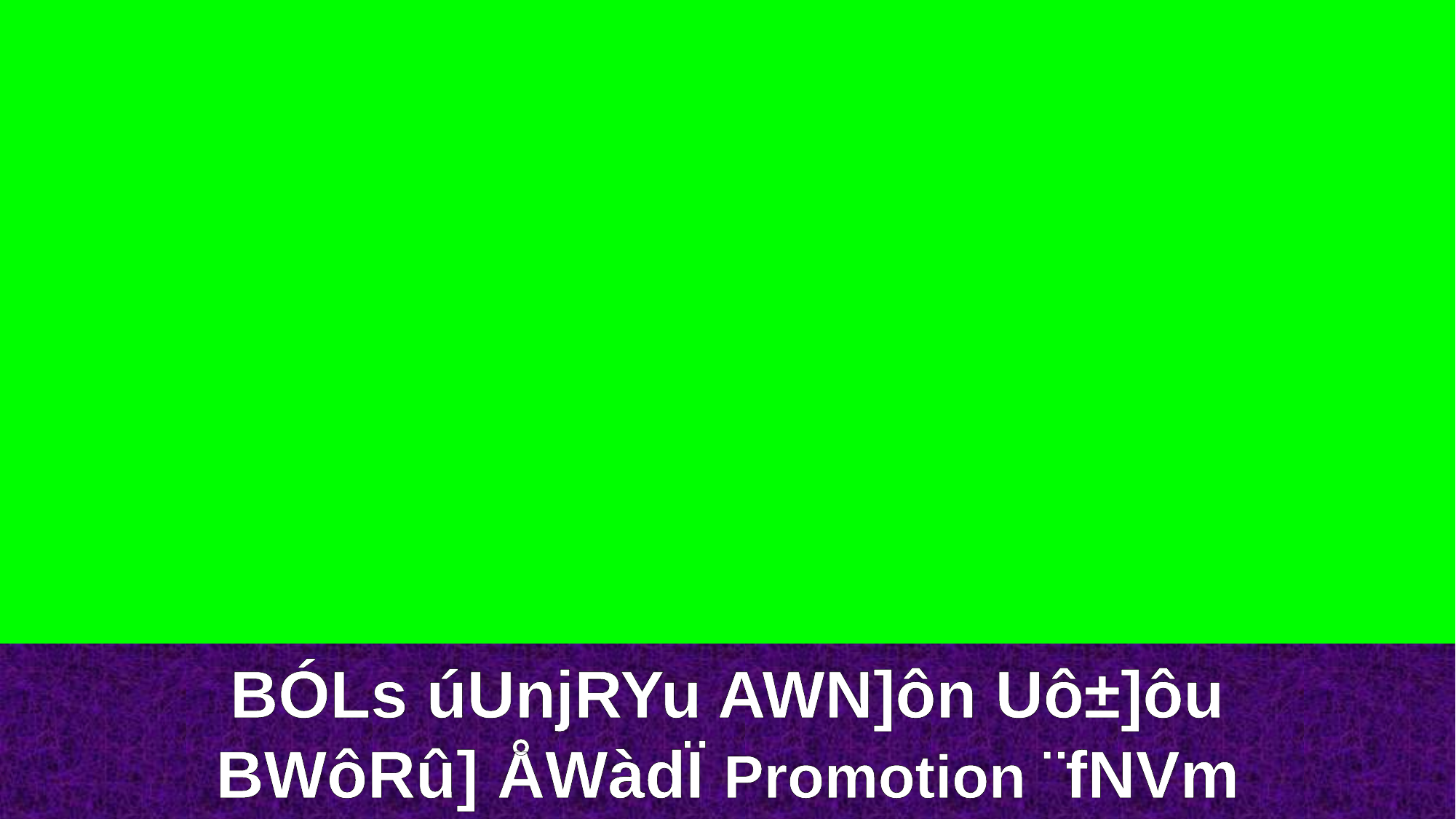

BÓLs úUnjRYu AWN]ôn Uô±]ôu
BWôRû] ÅWàdÏ Promotion ¨fNVm